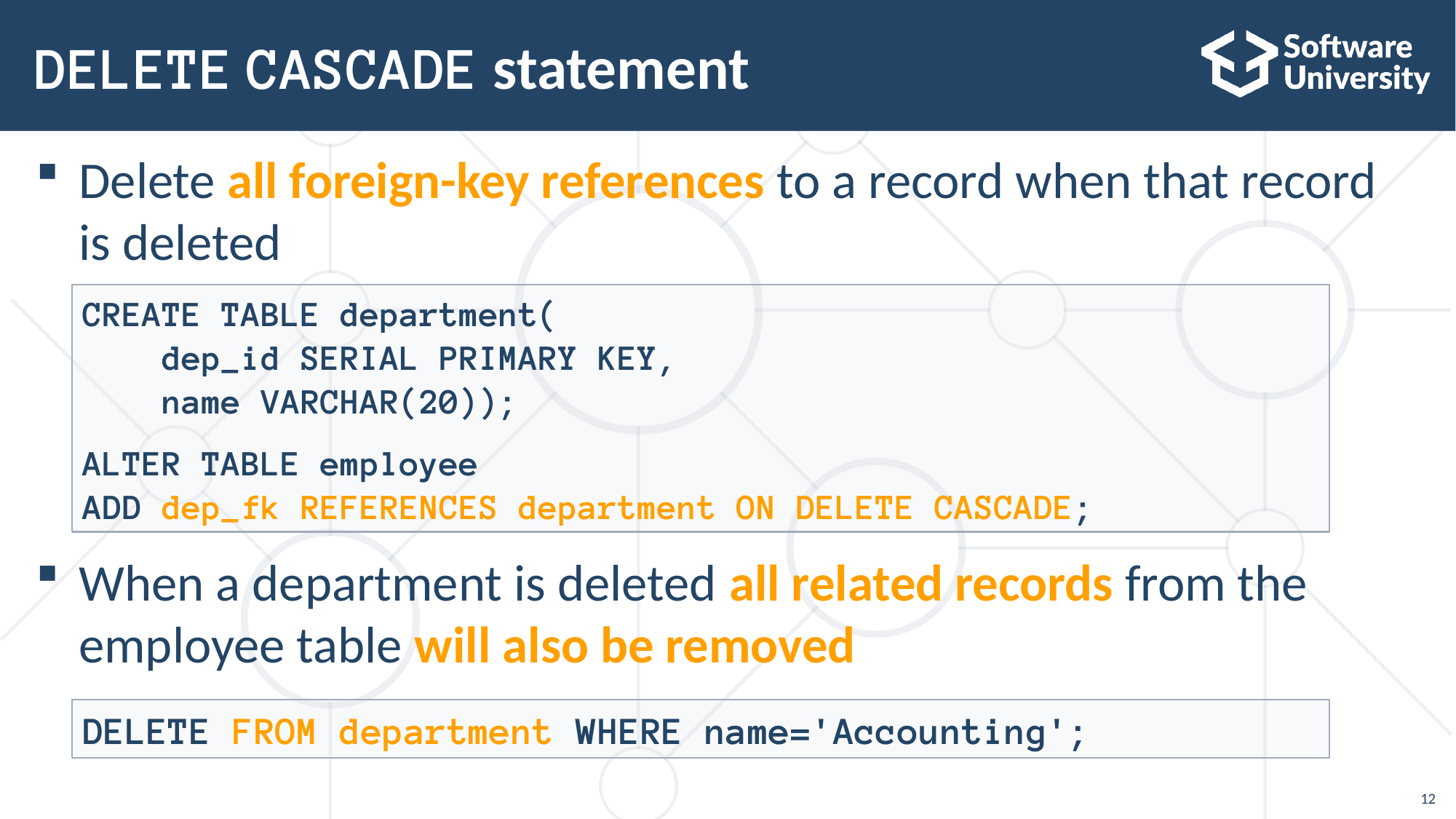

# DELETE CASCADE statement
Delete all foreign-key references to a record when that record is deleted

When a department is deleted all related records from the employee table will also be removed
CREATE TABLE department(
    dep_id SERIAL PRIMARY KEY,
    name VARCHAR(20));

ALTER TABLE employee
ADD dep_fk REFERENCES department ON DELETE CASCADE;
DELETE FROM department WHERE name='Accounting';
12